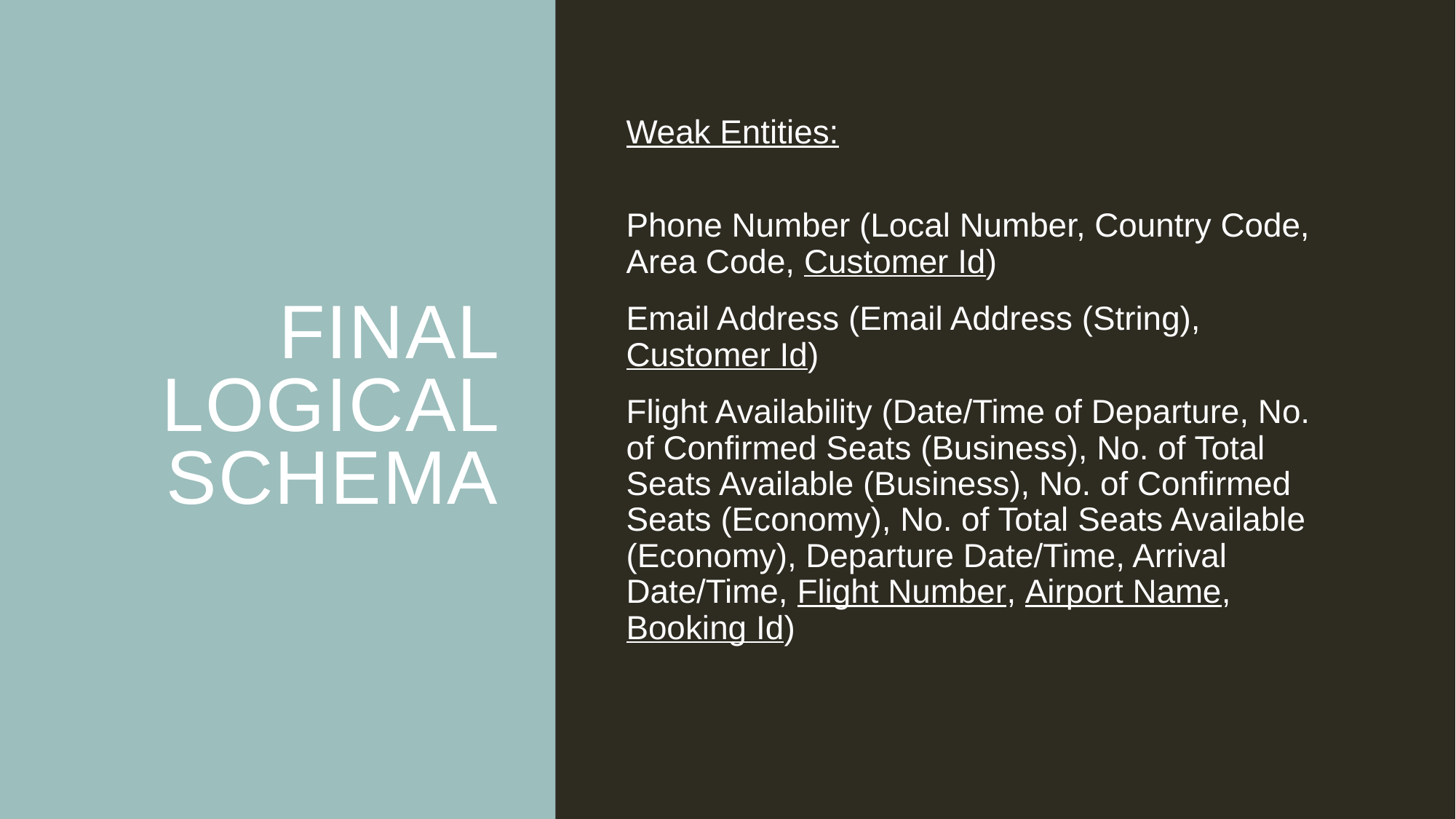

Final Logical Schema
Weak Entities:
Phone Number (Local Number, Country Code, Area Code, Customer Id)
Email Address (Email Address (String), Customer Id)
Flight Availability (Date/Time of Departure, No. of Confirmed Seats (Business), No. of Total Seats Available (Business), No. of Confirmed Seats (Economy), No. of Total Seats Available (Economy), Departure Date/Time, Arrival Date/Time, Flight Number, Airport Name, Booking Id)